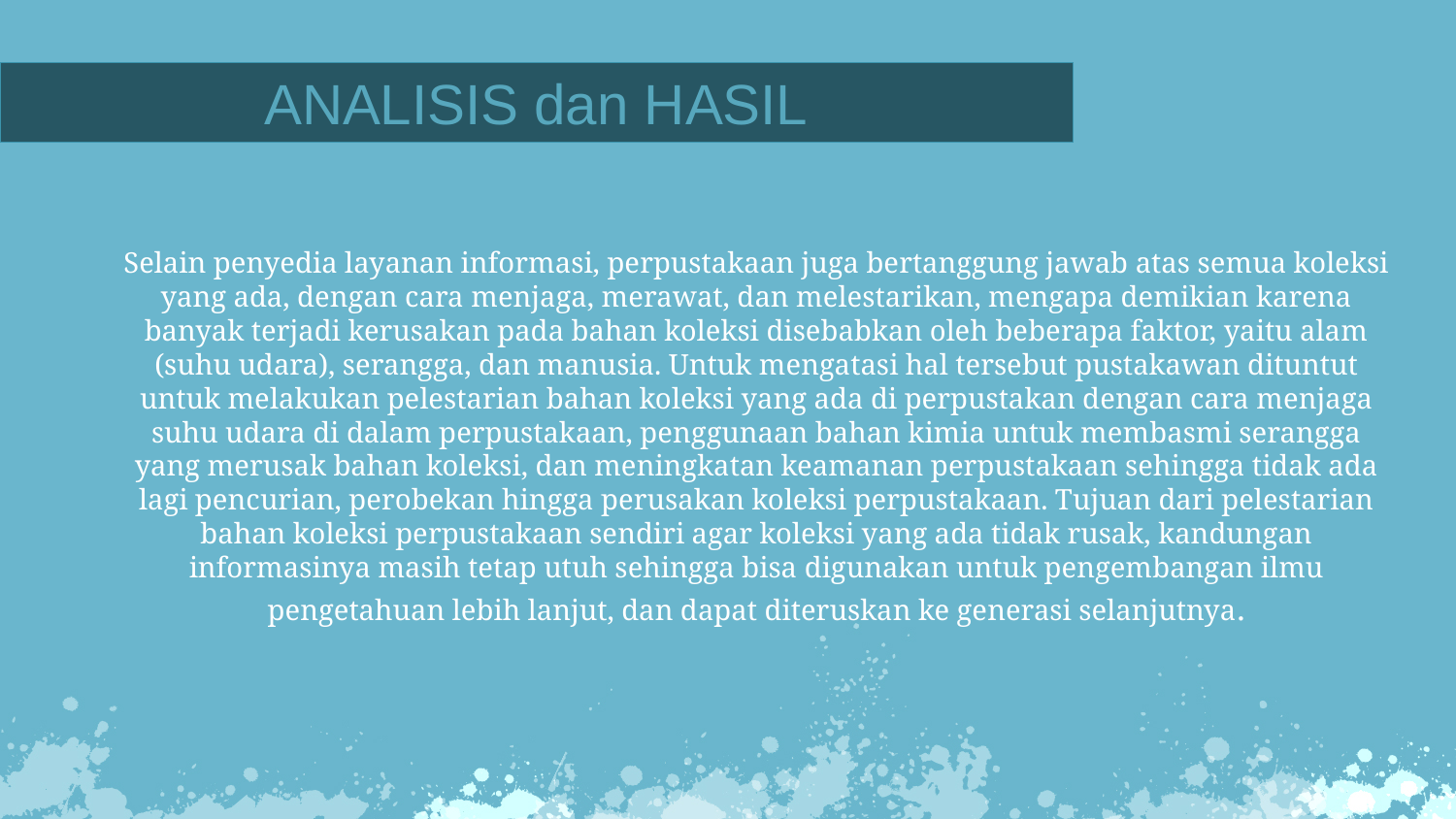

ANALISIS dan HASIL
Selain penyedia layanan informasi, perpustakaan juga bertanggung jawab atas semua koleksi yang ada, dengan cara menjaga, merawat, dan melestarikan, mengapa demikian karena banyak terjadi kerusakan pada bahan koleksi disebabkan oleh beberapa faktor, yaitu alam (suhu udara), serangga, dan manusia. Untuk mengatasi hal tersebut pustakawan dituntut untuk melakukan pelestarian bahan koleksi yang ada di perpustakan dengan cara menjaga suhu udara di dalam perpustakaan, penggunaan bahan kimia untuk membasmi serangga yang merusak bahan koleksi, dan meningkatan keamanan perpustakaan sehingga tidak ada lagi pencurian, perobekan hingga perusakan koleksi perpustakaan. Tujuan dari pelestarian bahan koleksi perpustakaan sendiri agar koleksi yang ada tidak rusak, kandungan informasinya masih tetap utuh sehingga bisa digunakan untuk pengembangan ilmu pengetahuan lebih lanjut, dan dapat diteruskan ke generasi selanjutnya.